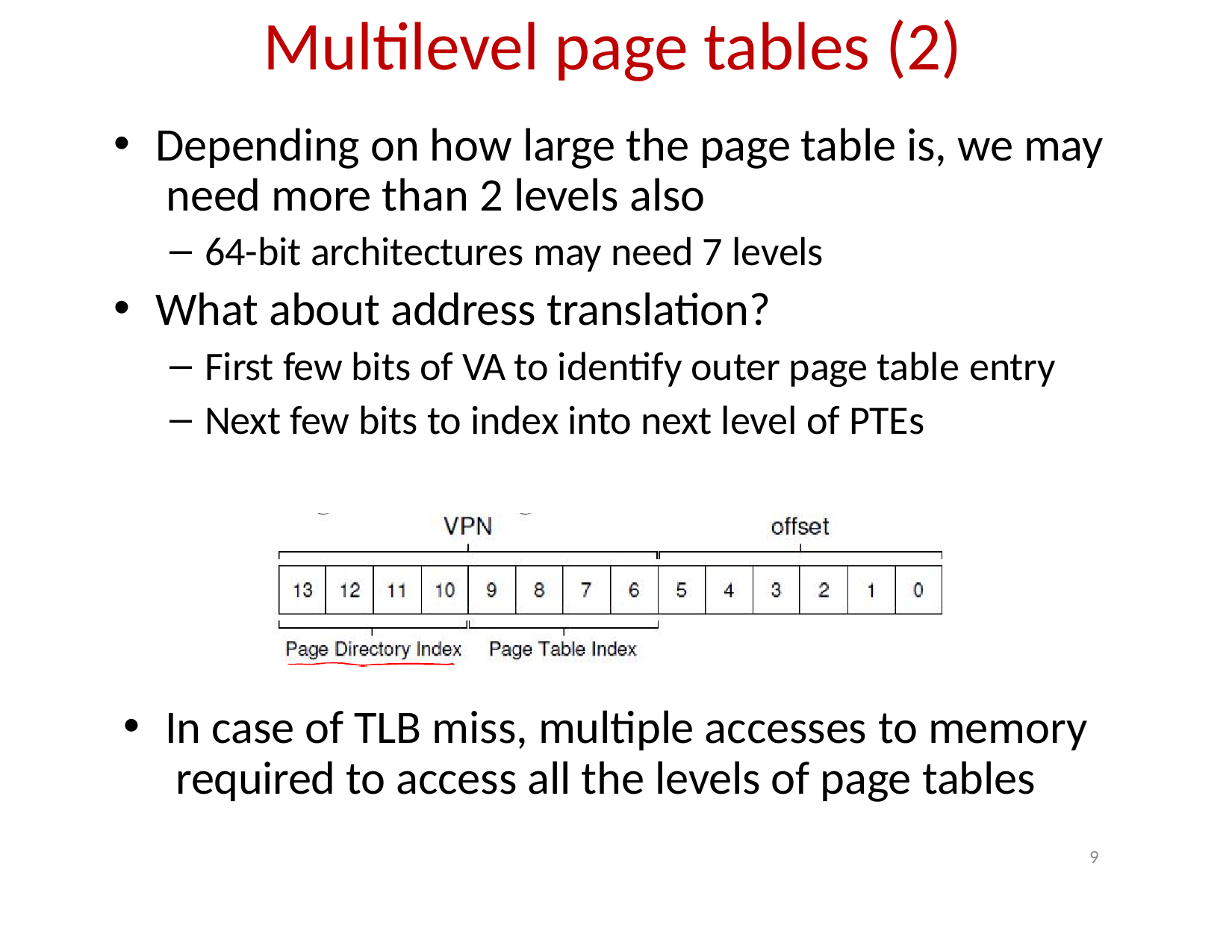

# Multilevel page tables (2)
Depending on how large the page table is, we may  need more than 2 levels also
64-bit architectures may need 7 levels
What about address translation?
First few bits of VA to identify outer page table entry
Next few bits to index into next level of PTEs

In case of TLB miss, multiple accesses to memory  required to access all the levels of page tables
9